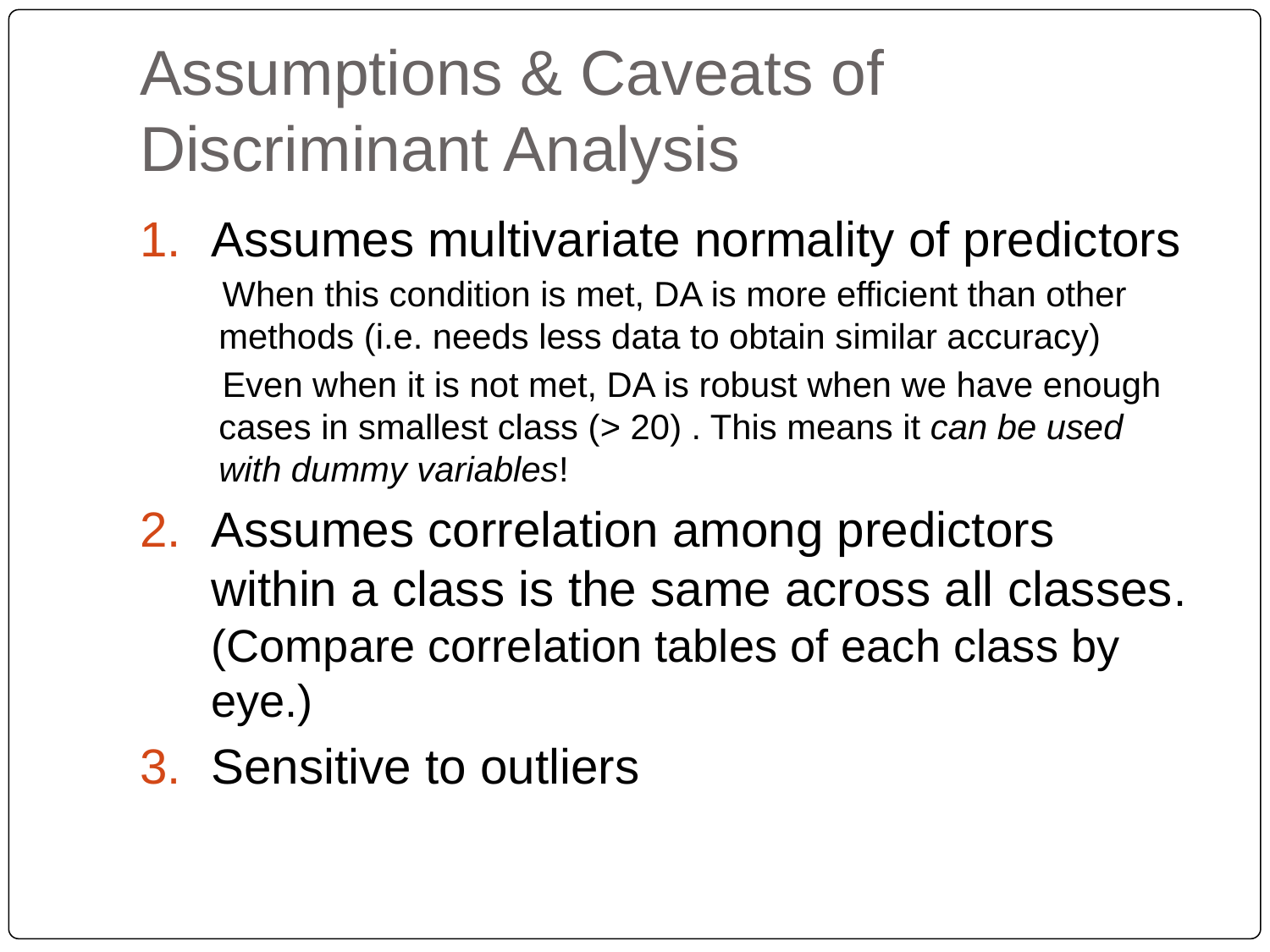

# Assumptions & Caveats of Discriminant Analysis
Assumes multivariate normality of predictors
When this condition is met, DA is more efficient than other methods (i.e. needs less data to obtain similar accuracy)
Even when it is not met, DA is robust when we have enough cases in smallest class (> 20) . This means it can be used with dummy variables!
Assumes correlation among predictors within a class is the same across all classes. (Compare correlation tables of each class by eye.)
Sensitive to outliers